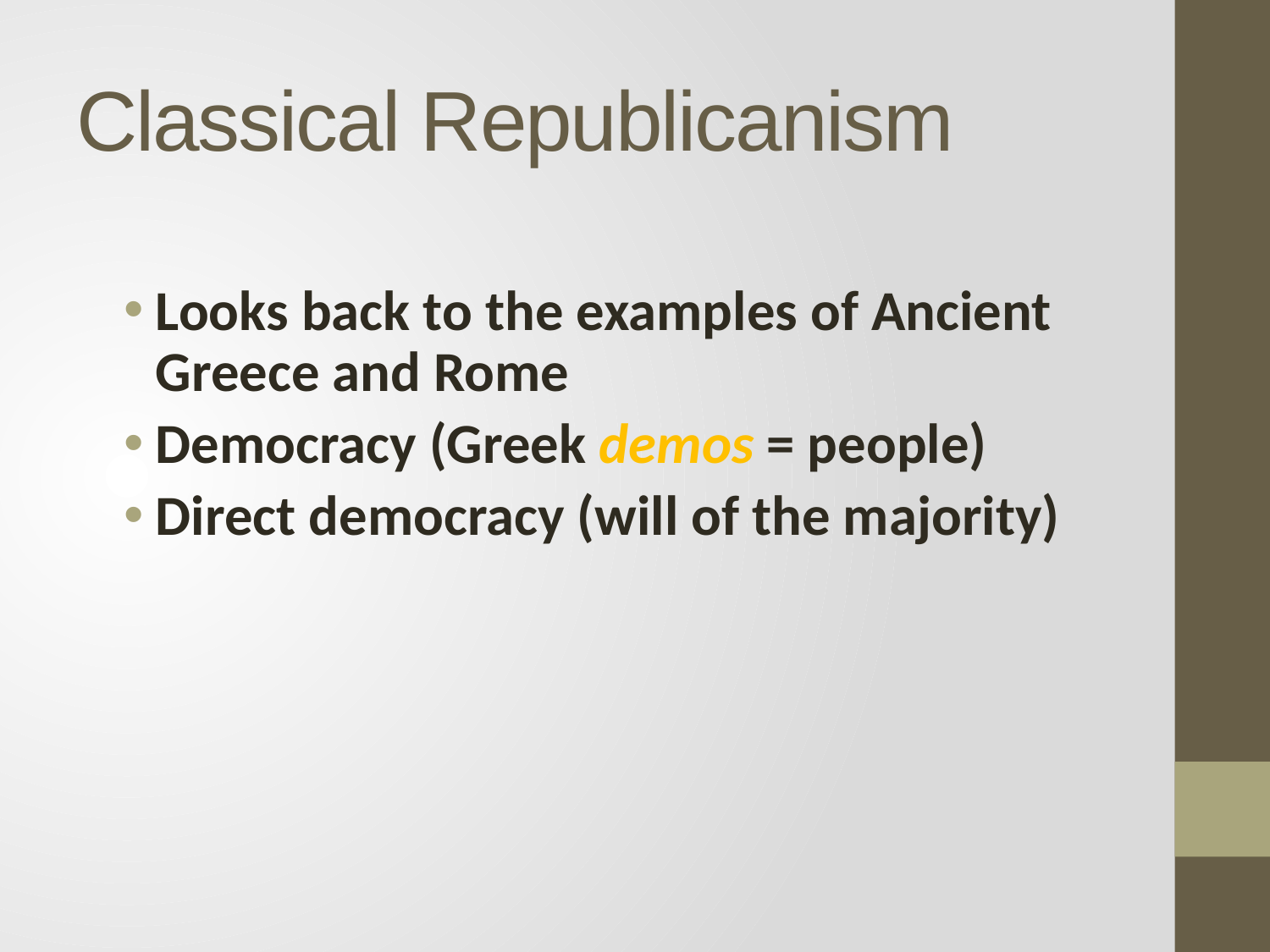

# Classical Republicanism
Looks back to the examples of Ancient Greece and Rome
Democracy (Greek demos = people)
Direct democracy (will of the majority)